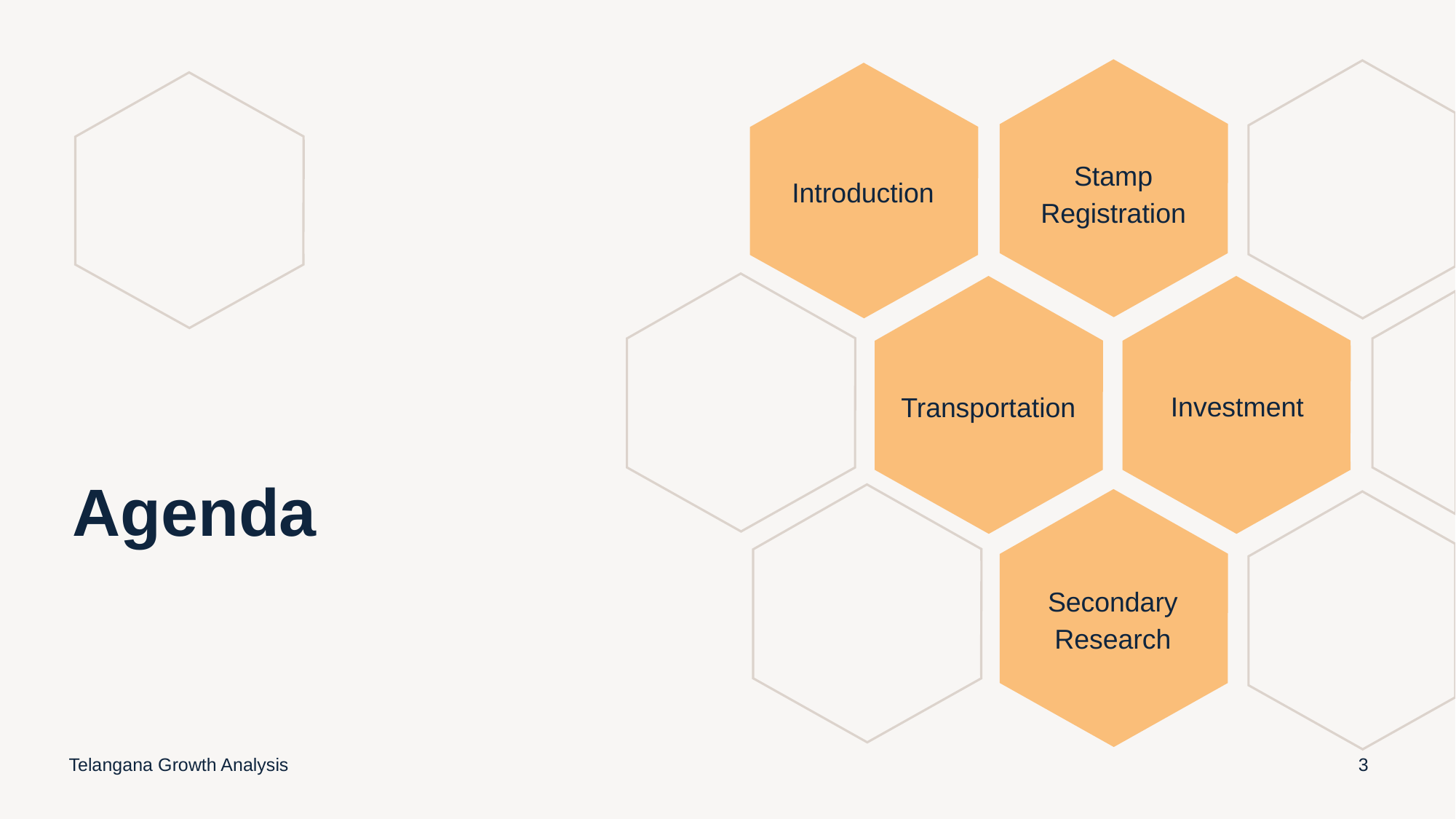

Introduction
Stamp Registration
Investment
Transportation
# Agenda
Secondary Research
Telangana Growth Analysis
3